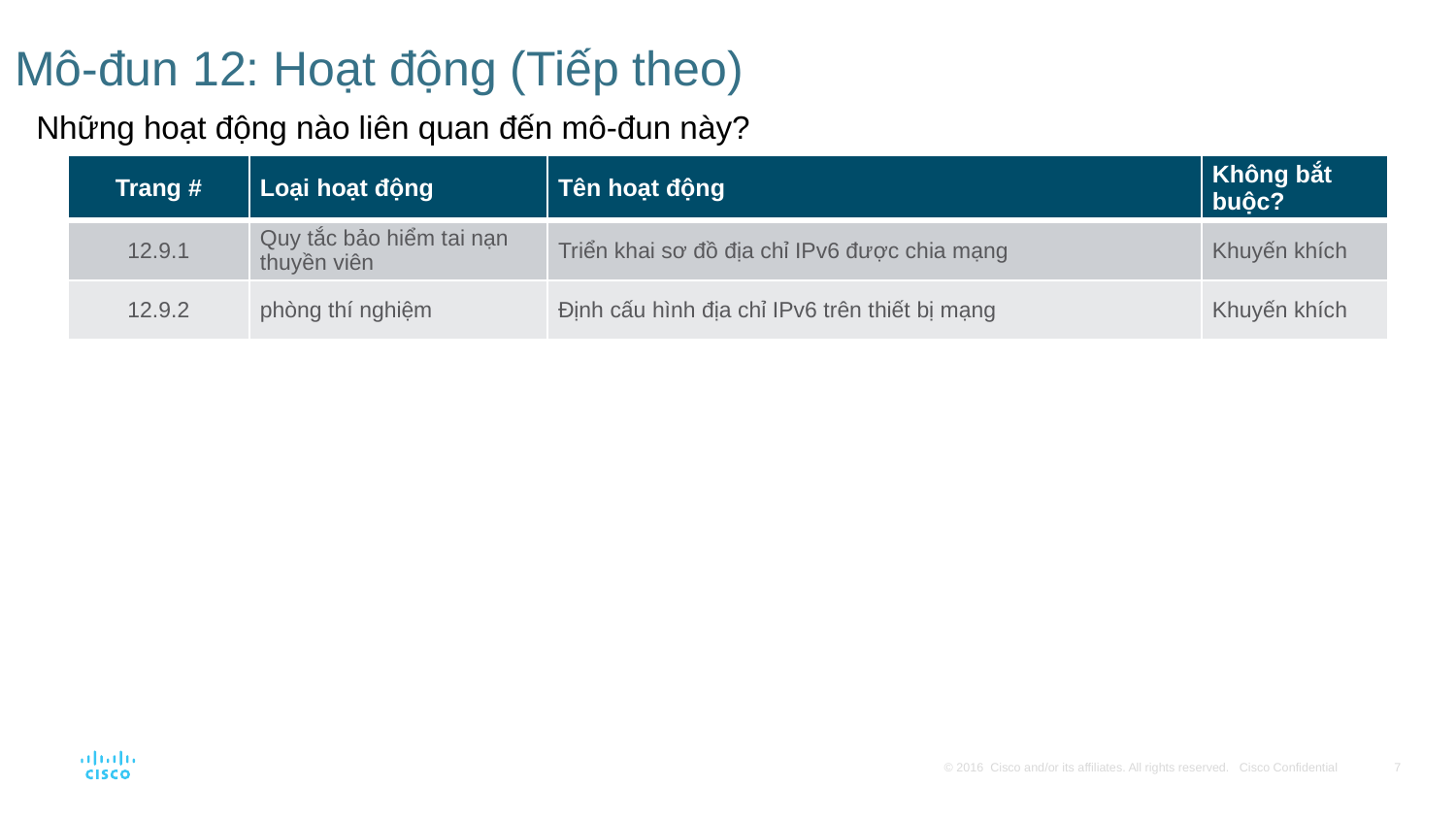

# Mô-đun 12: Hoạt động (Tiếp theo)
Những hoạt động nào liên quan đến mô-đun này?

| Trang # | Loại hoạt động | Tên hoạt động | Không bắt buộc? |
| --- | --- | --- | --- |
| 12.9.1 | Quy tắc bảo hiểm tai nạn thuyền viên | Triển khai sơ đồ địa chỉ IPv6 được chia mạng | Khuyến khích |
| 12.9.2 | phòng thí nghiệm | Định cấu hình địa chỉ IPv6 trên thiết bị mạng | Khuyến khích |